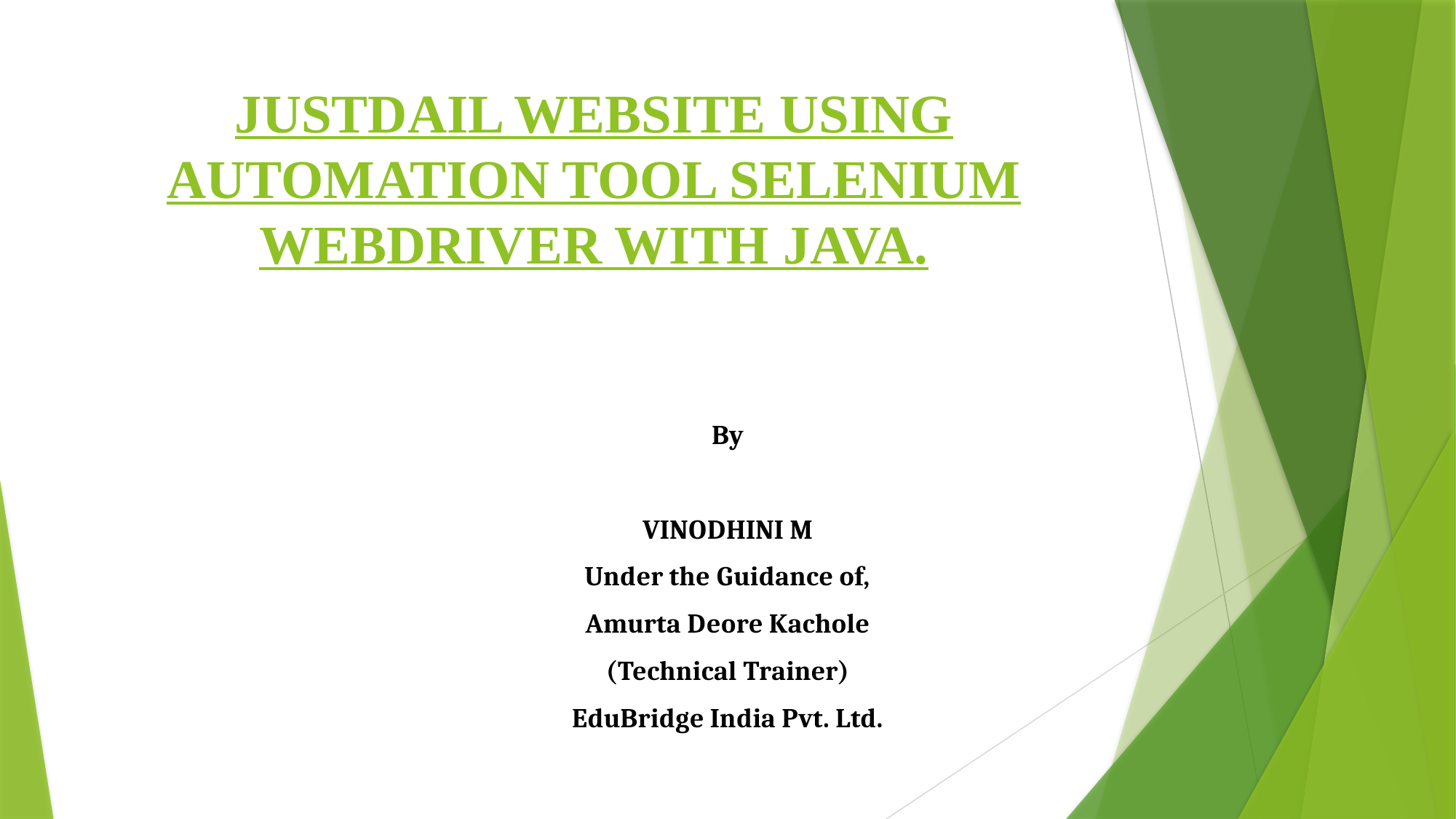

# JUSTDAIL WEBSITE USING AUTOMATION TOOL SELENIUM WEBDRIVER WITH JAVA.
By

VINODHINI M
Under the Guidance of,
Amurta Deore Kachole
(Technical Trainer)
EduBridge India Pvt. Ltd.